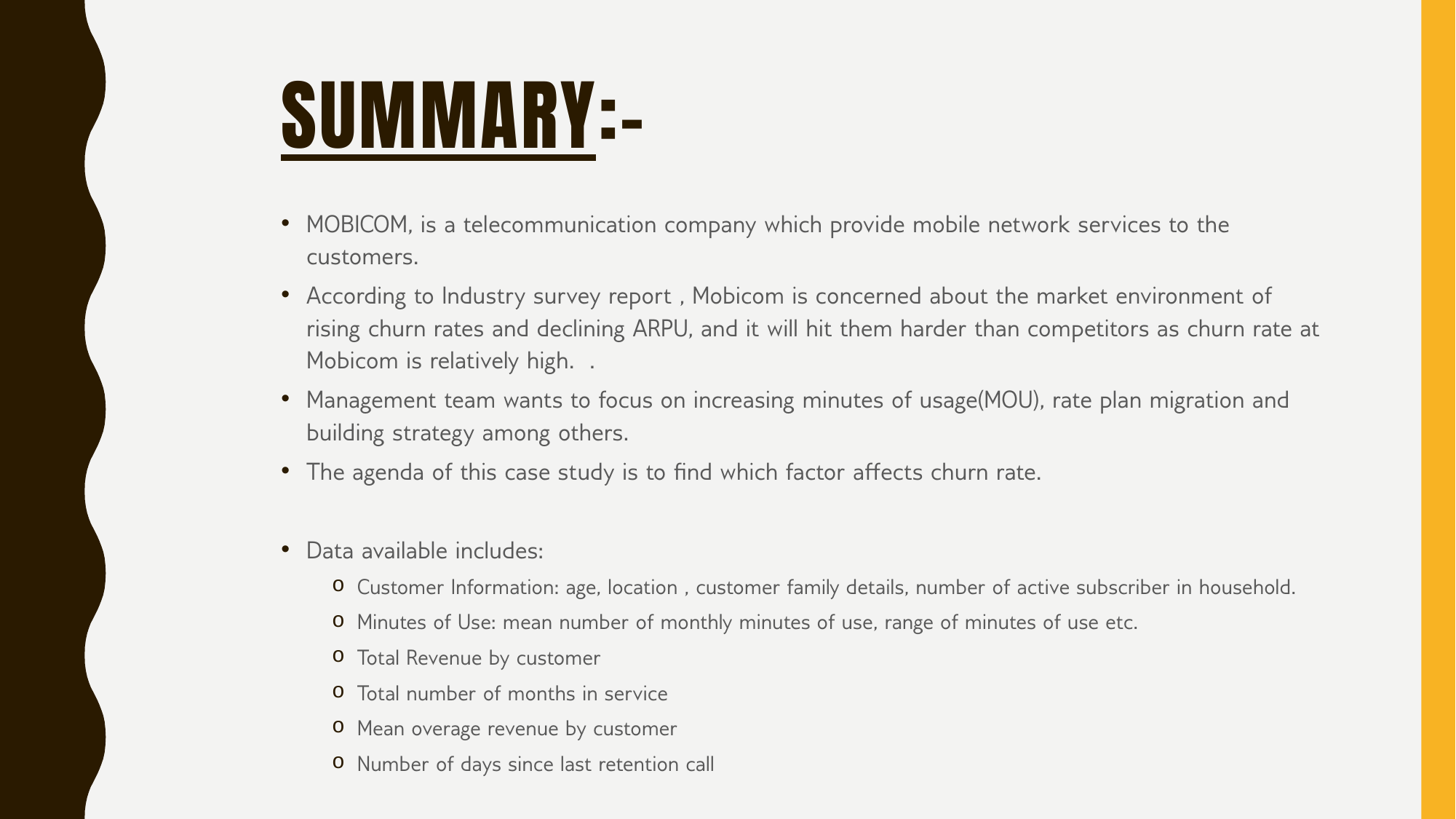

# Summary:-
MOBICOM, is a telecommunication company which provide mobile network services to the customers.
According to Industry survey report , Mobicom is concerned about the market environment of rising churn rates and declining ARPU, and it will hit them harder than competitors as churn rate at Mobicom is relatively high.  .
Management team wants to focus on increasing minutes of usage(MOU), rate plan migration and building strategy among others.
The agenda of this case study is to find which factor affects churn rate.

Data available includes:
Customer Information: age, location , customer family details, number of active subscriber in household.
Minutes of Use: mean number of monthly minutes of use, range of minutes of use etc.
Total Revenue by customer
Total number of months in service
Mean overage revenue by customer
Number of days since last retention call